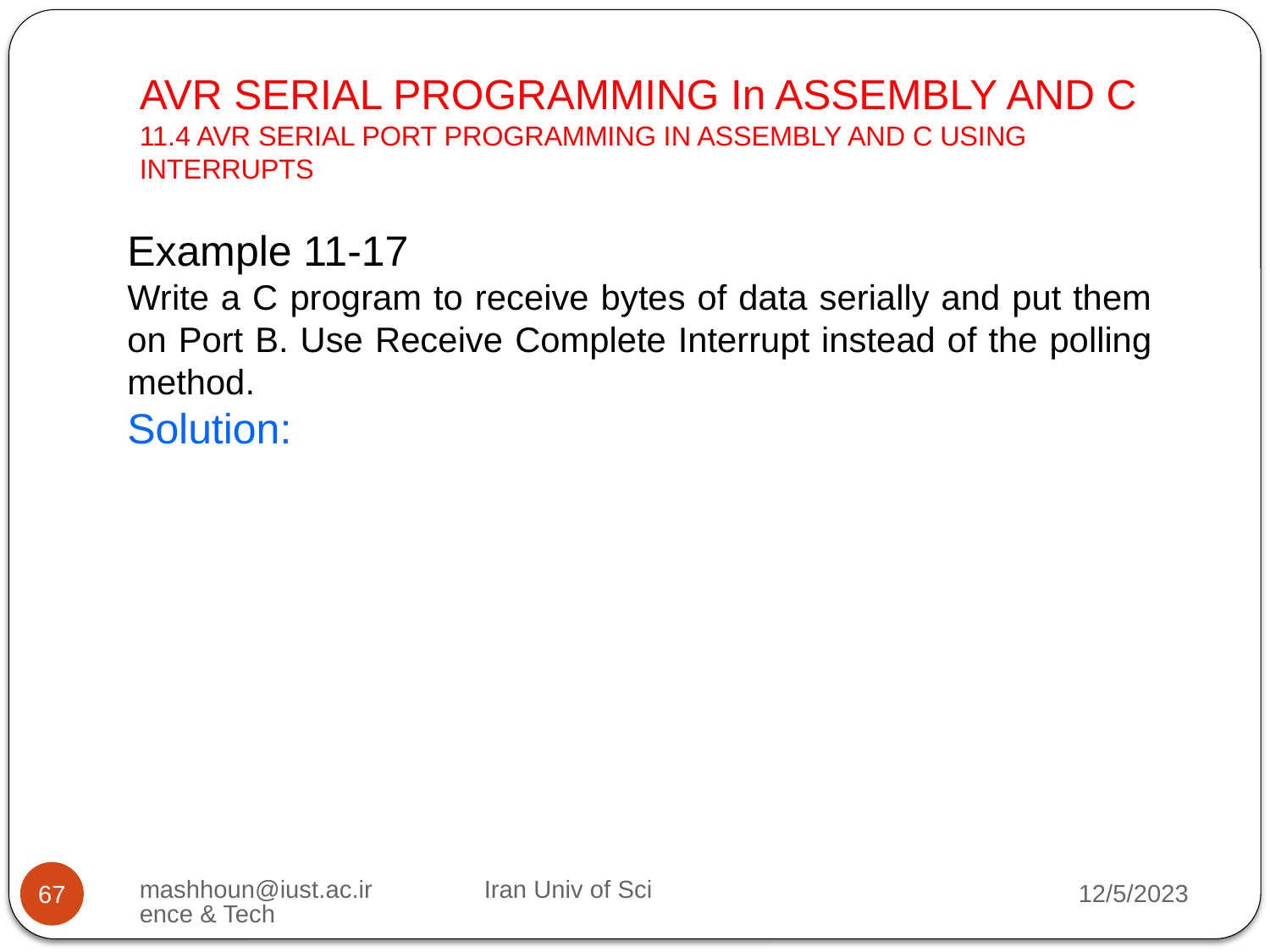

# AVR SERIAL PROGRAMMING In ASSEMBLY AND C 11.4 AVR SERIAL PORT PROGRAMMING IN ASSEMBLY AND C USING INTERRUPTS
Example 11-17
Write a C program to receive bytes of data serially and put them on Port B. Use Receive Complete Interrupt instead of the polling method.
Solution:
mashhoun@iust.ac.ir                Iran Univ of Science & Tech
12/5/2023
67